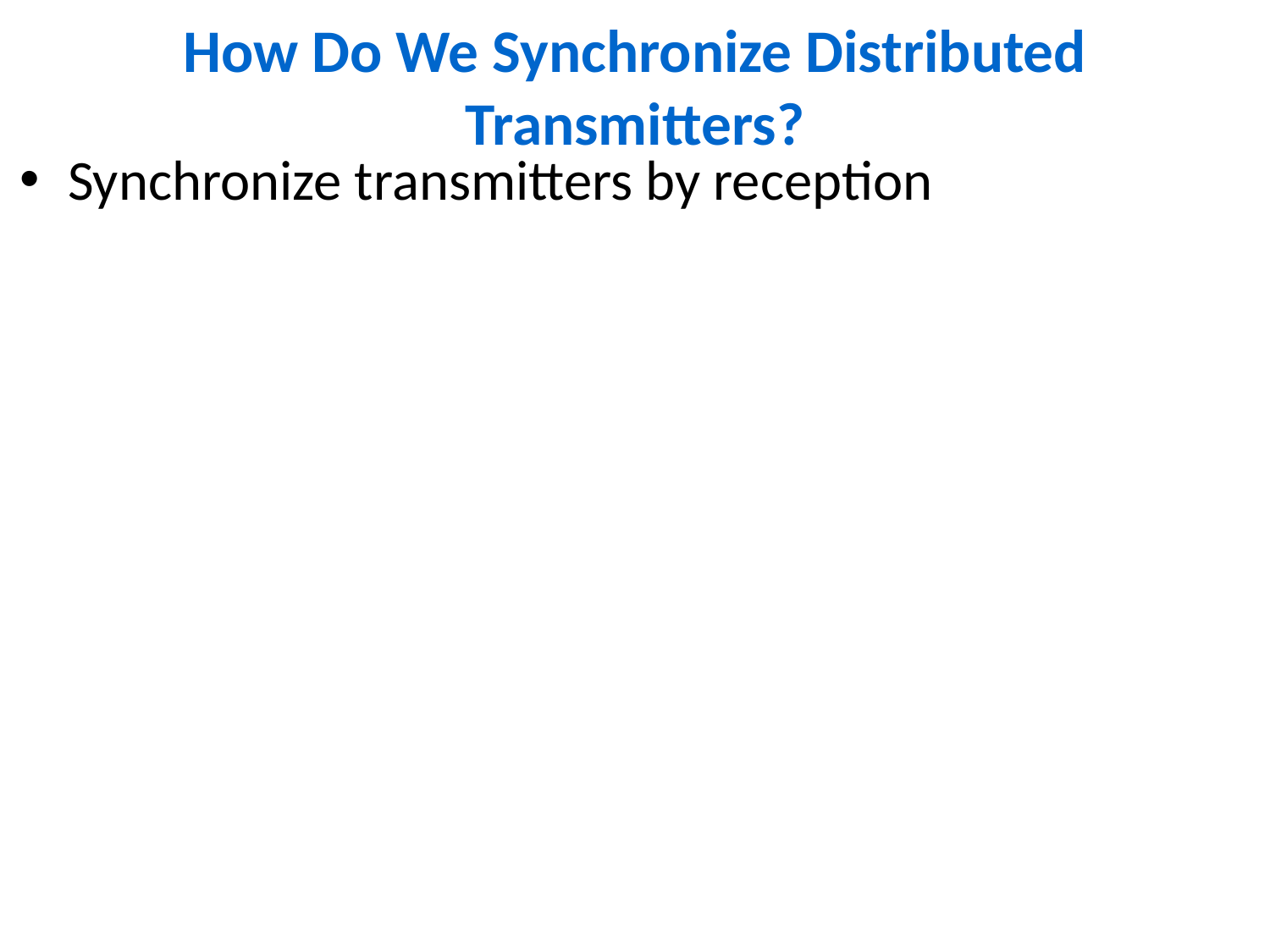

# How Do We Synchronize Distributed Transmitters?
Synchronize transmitters by reception